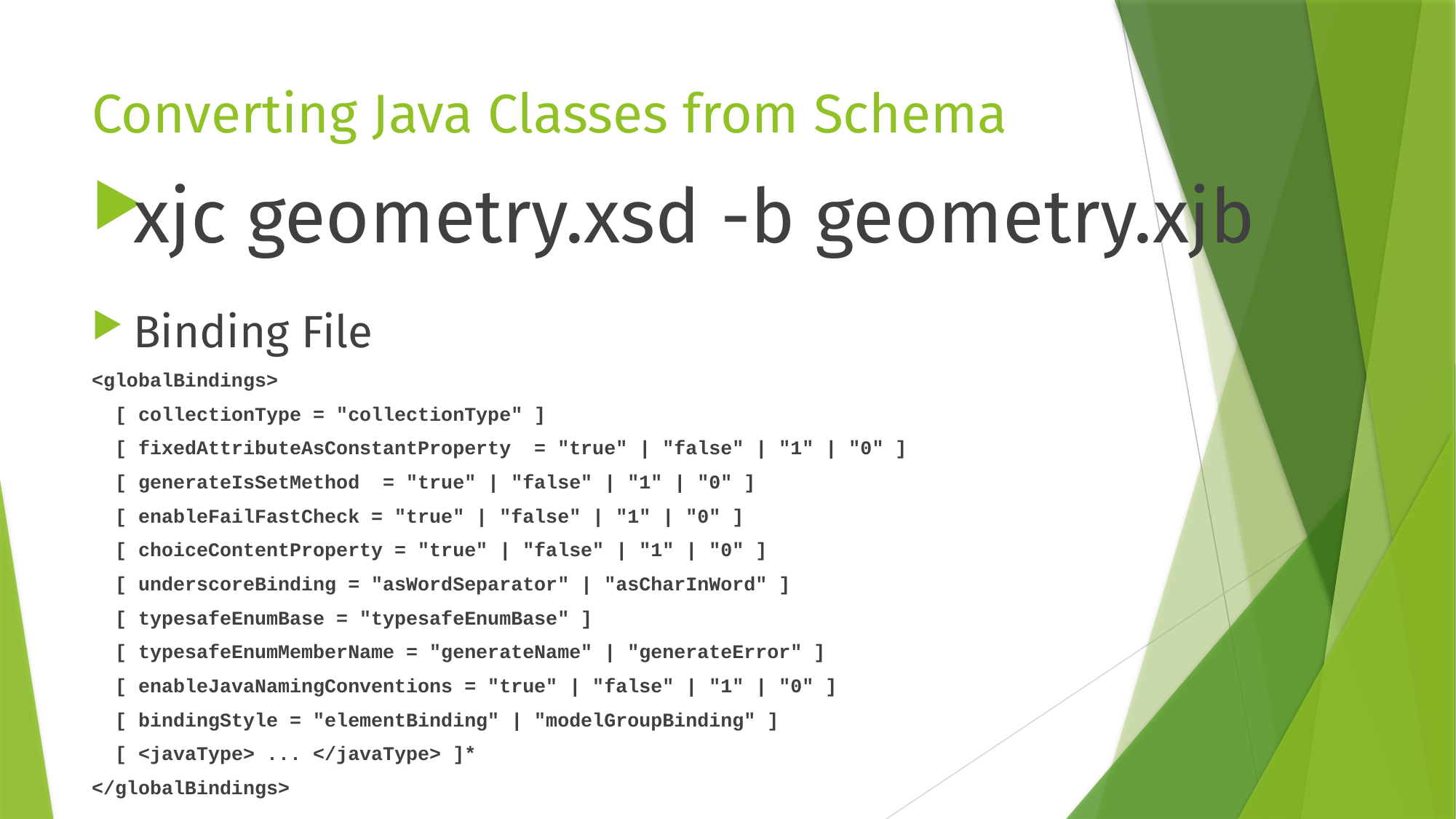

# Converting Java Classes from Schema
xjc geometry.xsd -b geometry.xjb

Binding File
<globalBindings>
  [ collectionType = "collectionType" ]
  [ fixedAttributeAsConstantProperty  = "true" | "false" | "1" | "0" ]
  [ generateIsSetMethod  = "true" | "false" | "1" | "0" ]
  [ enableFailFastCheck = "true" | "false" | "1" | "0" ]
  [ choiceContentProperty = "true" | "false" | "1" | "0" ]
  [ underscoreBinding = "asWordSeparator" | "asCharInWord" ]
  [ typesafeEnumBase = "typesafeEnumBase" ]
  [ typesafeEnumMemberName = "generateName" | "generateError" ]
  [ enableJavaNamingConventions = "true" | "false" | "1" | "0" ]
  [ bindingStyle = "elementBinding" | "modelGroupBinding" ]
  [ <javaType> ... </javaType> ]*
</globalBindings>